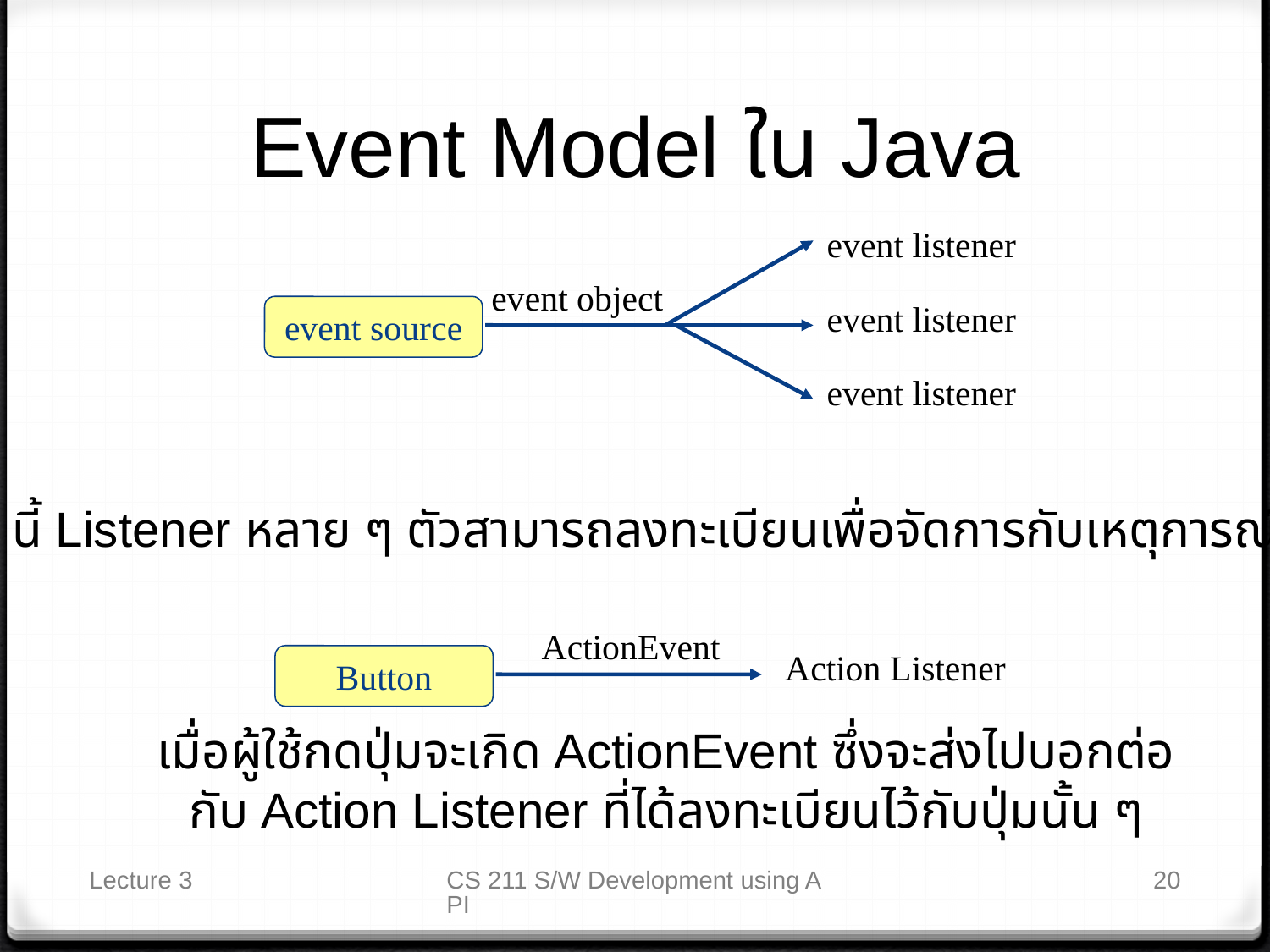

# Event Model ใน Java
event listener

event object
event listener
event source

event listener
ใน model นี้ Listener หลาย ๆ ตัวสามารถลงทะเบียนเพื่อจัดการกับเหตุการณ์ที่เกิดขึ้นได้
ActionEvent
Action Listener
Button

เมื่อผู้ใช้กดปุ่มจะเกิด ActionEvent ซึ่งจะส่งไปบอกต่อกับ Action Listener ที่ได้ลงทะเบียนไว้กับปุ่มนั้น ๆ
Lecture 3
CS 211 S/W Development using API
20